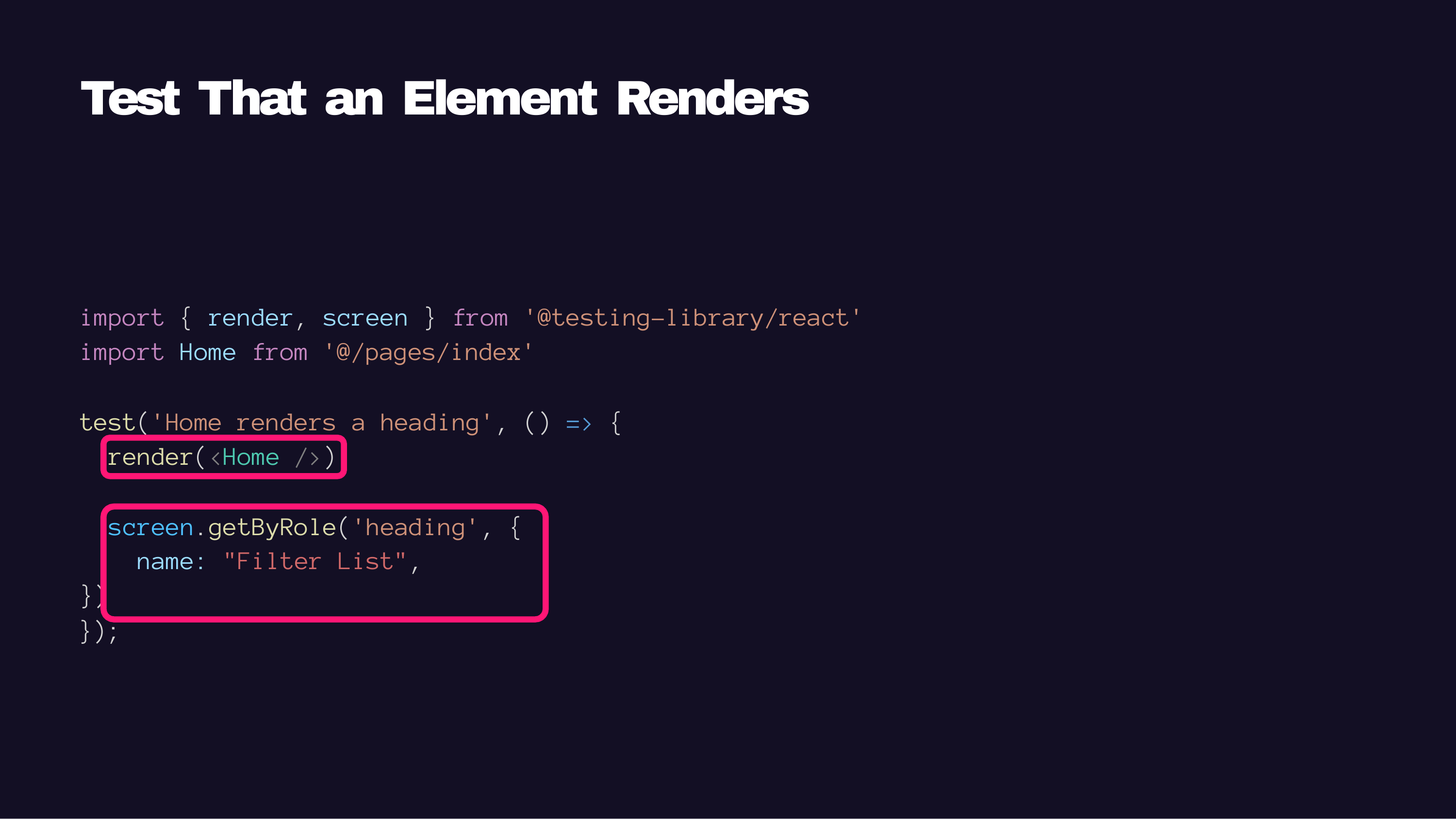

# Test That an Element Renders
import { render, screen } from '@testing-library/react' import Home from '@/pages/index'

test('Home renders a heading', () => { render(<Home />)

screen.getByRole('heading', { name: "Filter List",
})
});

10